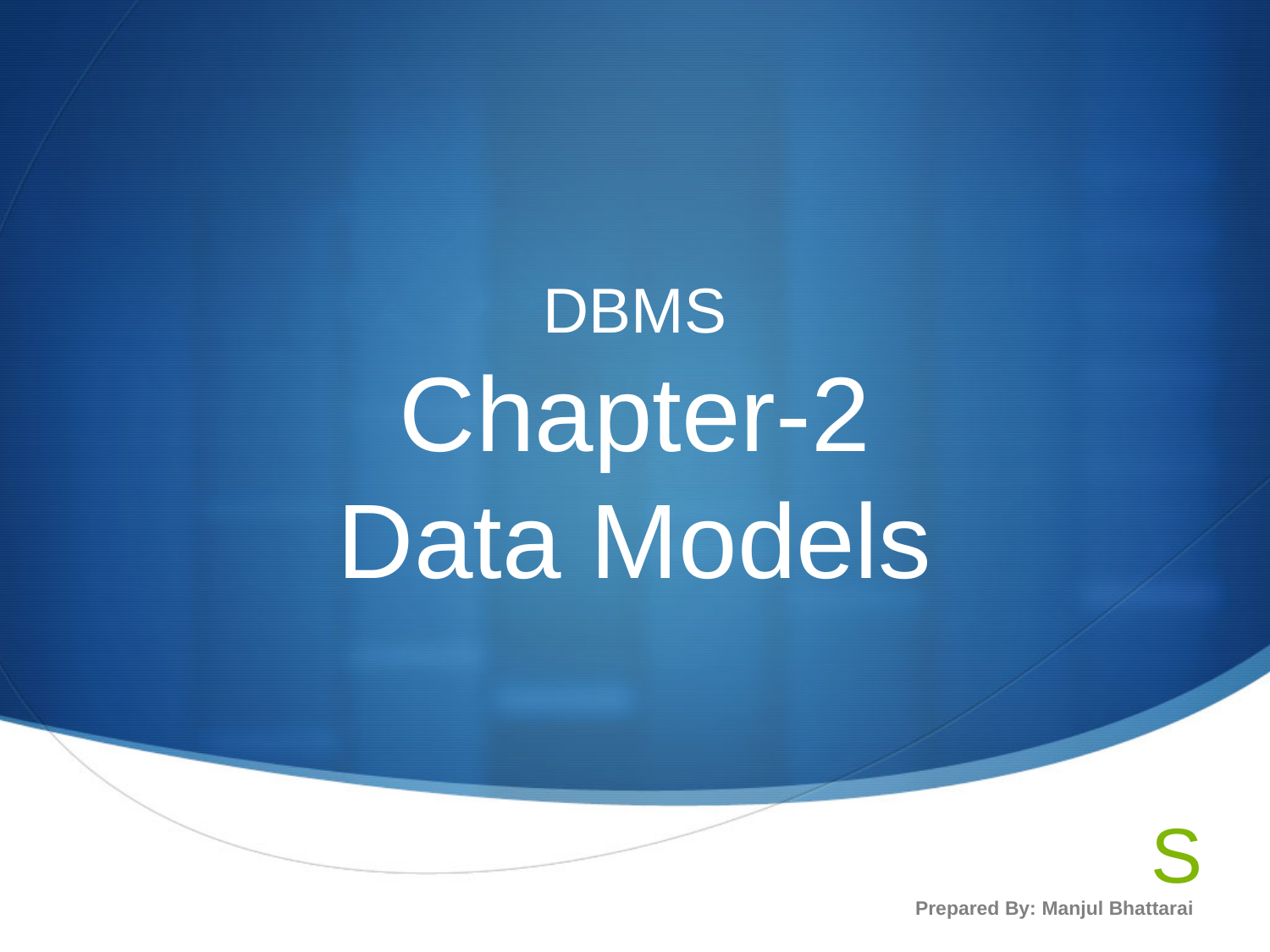

# DBMS Chapter-2 Data Models
Prepared By: Manjul Bhattarai